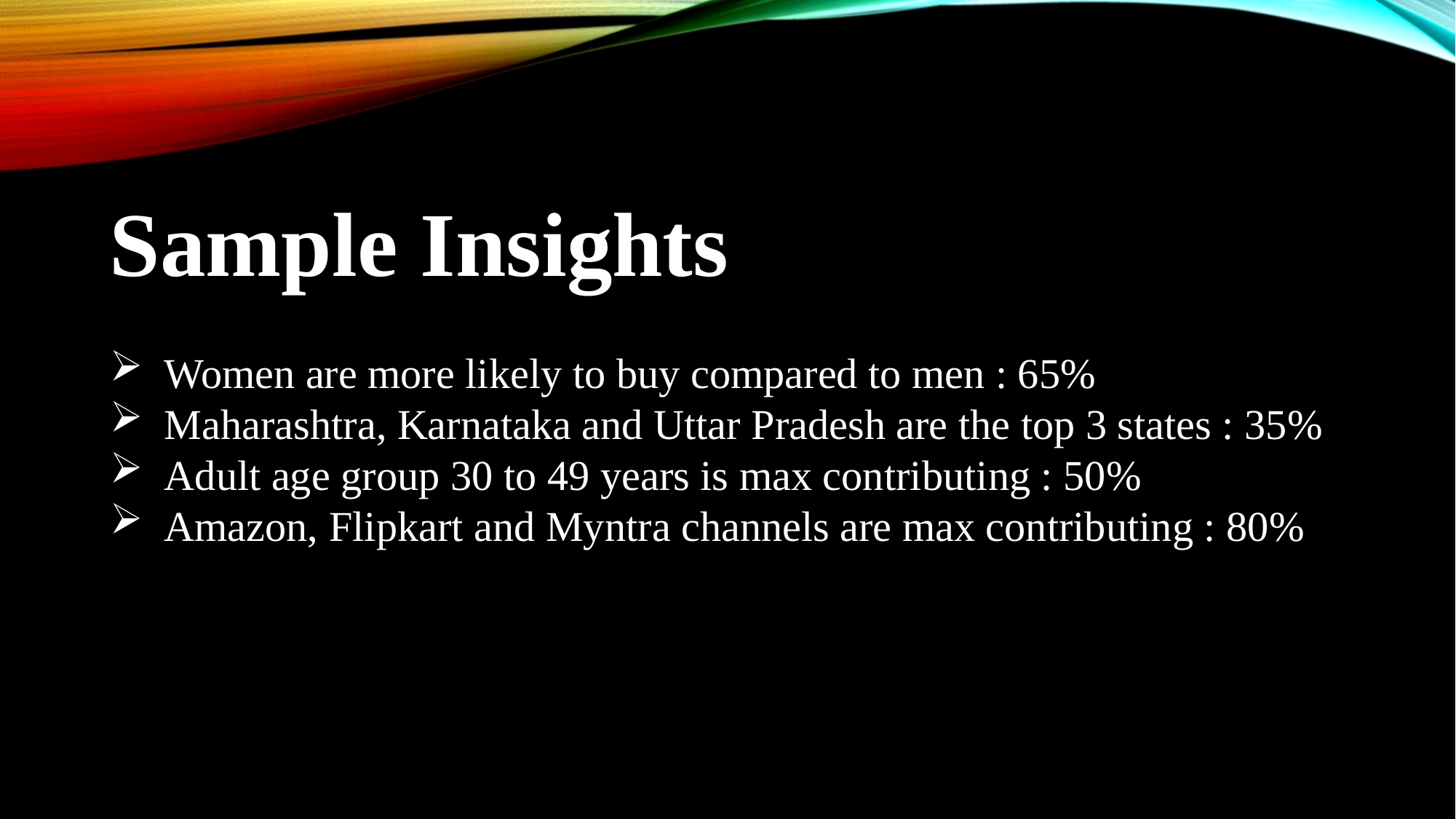

Sample Insights

Women are more likely to buy compared to men : 65%
Maharashtra, Karnataka and Uttar Pradesh are the top 3 states : 35%
Adult age group 30 to 49 years is max contributing : 50%
Amazon, Flipkart and Myntra channels are max contributing : 80%